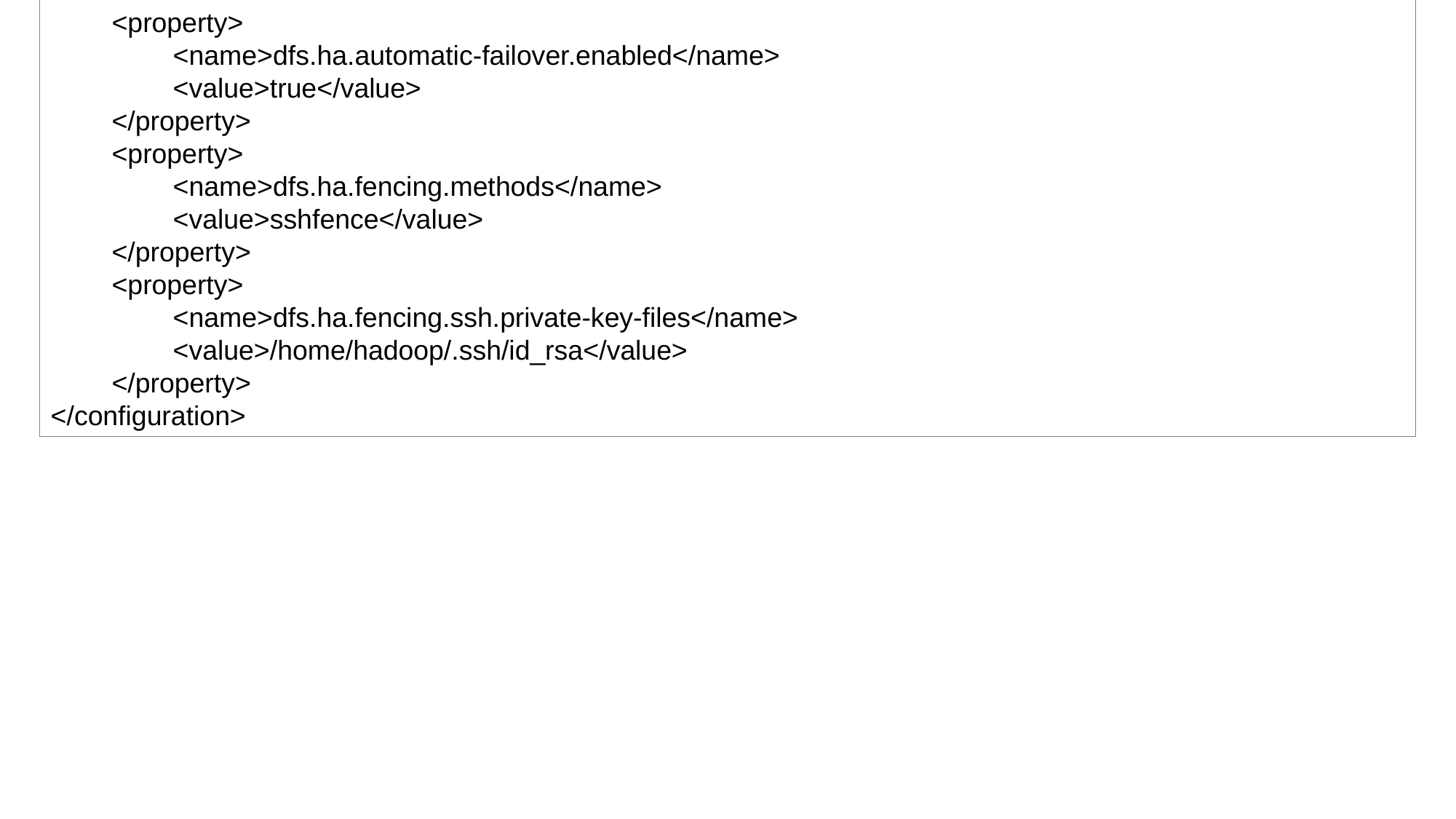

<property>
                <name>dfs.ha.automatic-failover.enabled</name>
                <value>true</value>
        </property>
        <property>
                <name>dfs.ha.fencing.methods</name>
                <value>sshfence</value>
        </property>
        <property>
                <name>dfs.ha.fencing.ssh.private-key-files</name>
                <value>/home/hadoop/.ssh/id_rsa</value>
        </property>
</configuration>